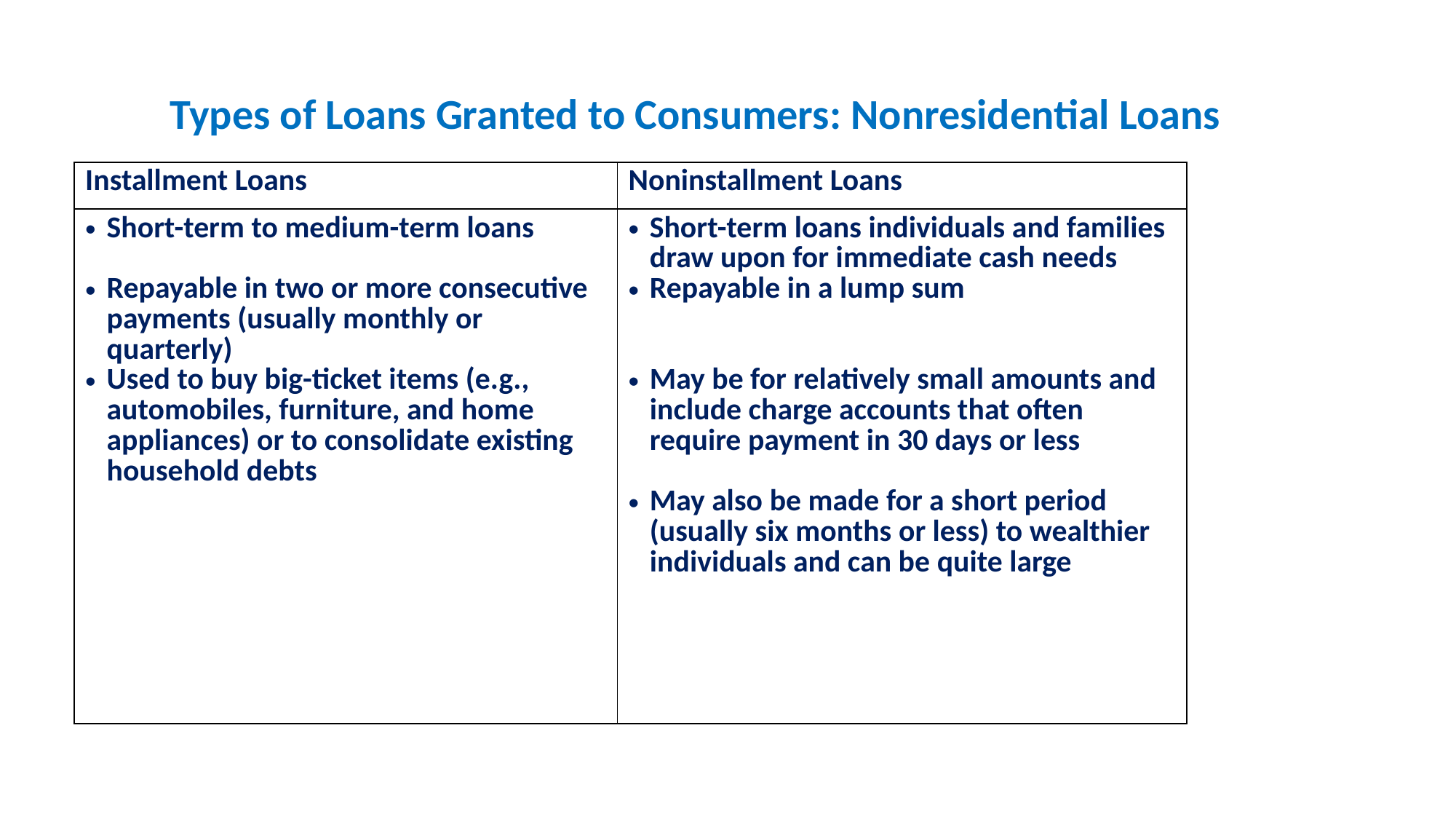

# Types of Loans Granted to Consumers: Nonresidential Loans
| Installment Loans | Noninstallment Loans |
| --- | --- |
| Short-term to medium-term loans Repayable in two or more consecutive payments (usually monthly or quarterly) Used to buy big-ticket items (e.g., automobiles, furniture, and home appliances) or to consolidate existing household debts | Short-term loans individuals and families draw upon for immediate cash needs Repayable in a lump sum May be for relatively small amounts and include charge accounts that often require payment in 30 days or less May also be made for a short period (usually six months or less) to wealthier individuals and can be quite large |